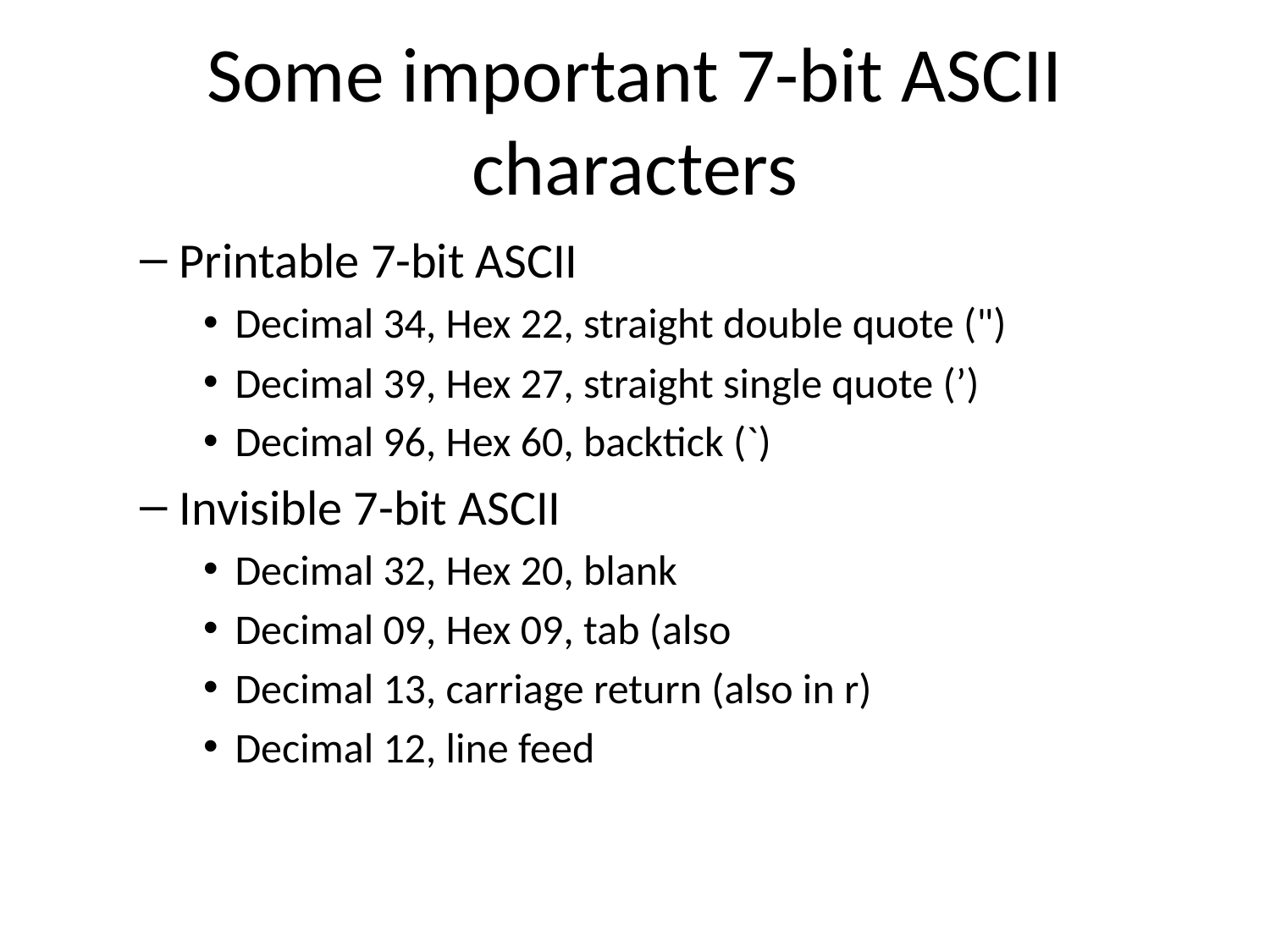

# Some important 7-bit ASCII characters
Printable 7-bit ASCII
Decimal 34, Hex 22, straight double quote (")
Decimal 39, Hex 27, straight single quote (’)
Decimal 96, Hex 60, backtick (`)
Invisible 7-bit ASCII
Decimal 32, Hex 20, blank
Decimal 09, Hex 09, tab (also
Decimal 13, carriage return (also in r)
Decimal 12, line feed